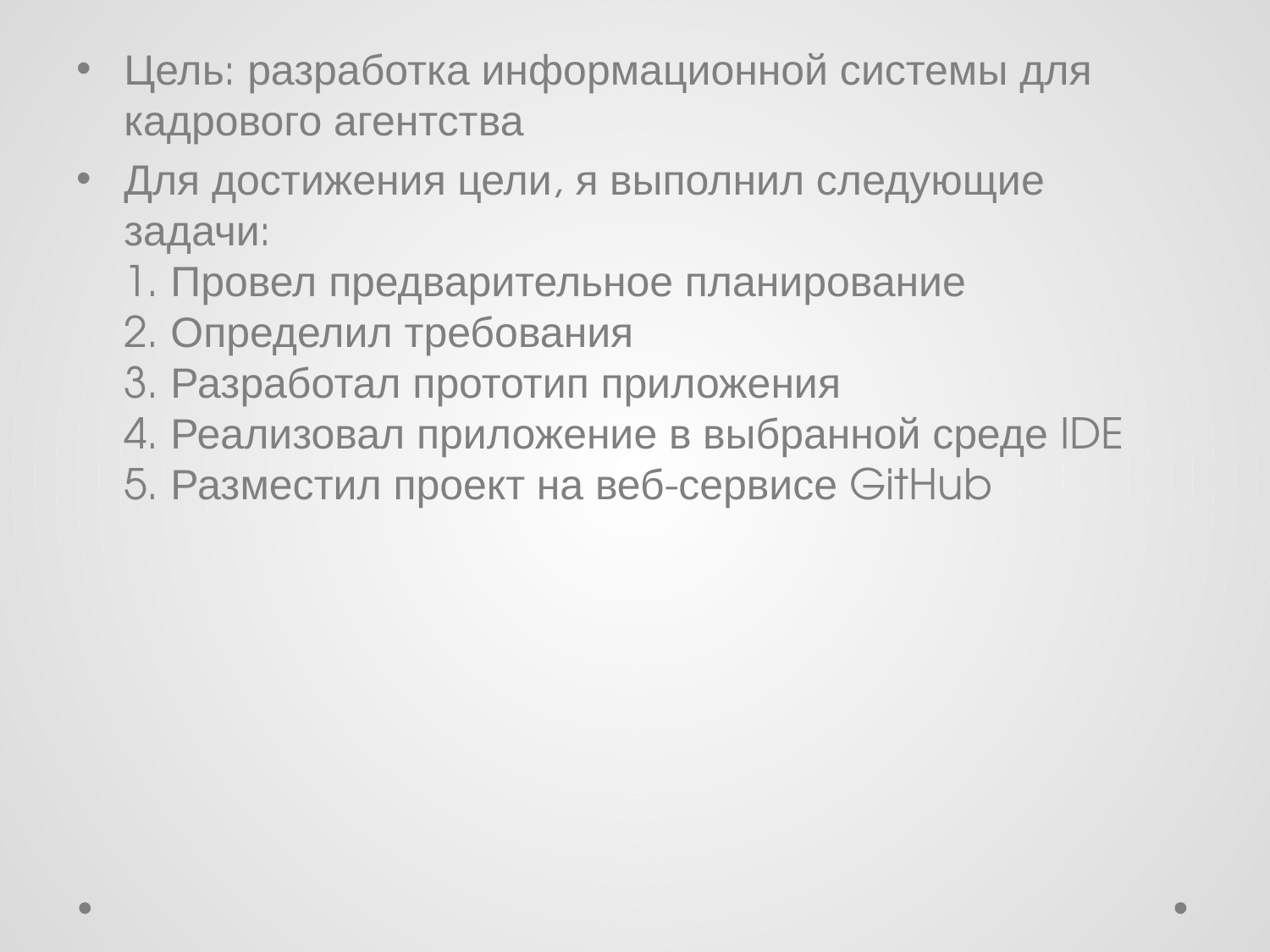

Цель: разработка информационной системы для кадрового агентства
Для достижения цели, я выполнил следующие задачи:
1. Провел предварительное планирование
2. Определил требования
3. Разработал прототип приложения
4. Реализовал приложение в выбранной среде IDE
5. Разместил проект на веб-сервисе GitHub